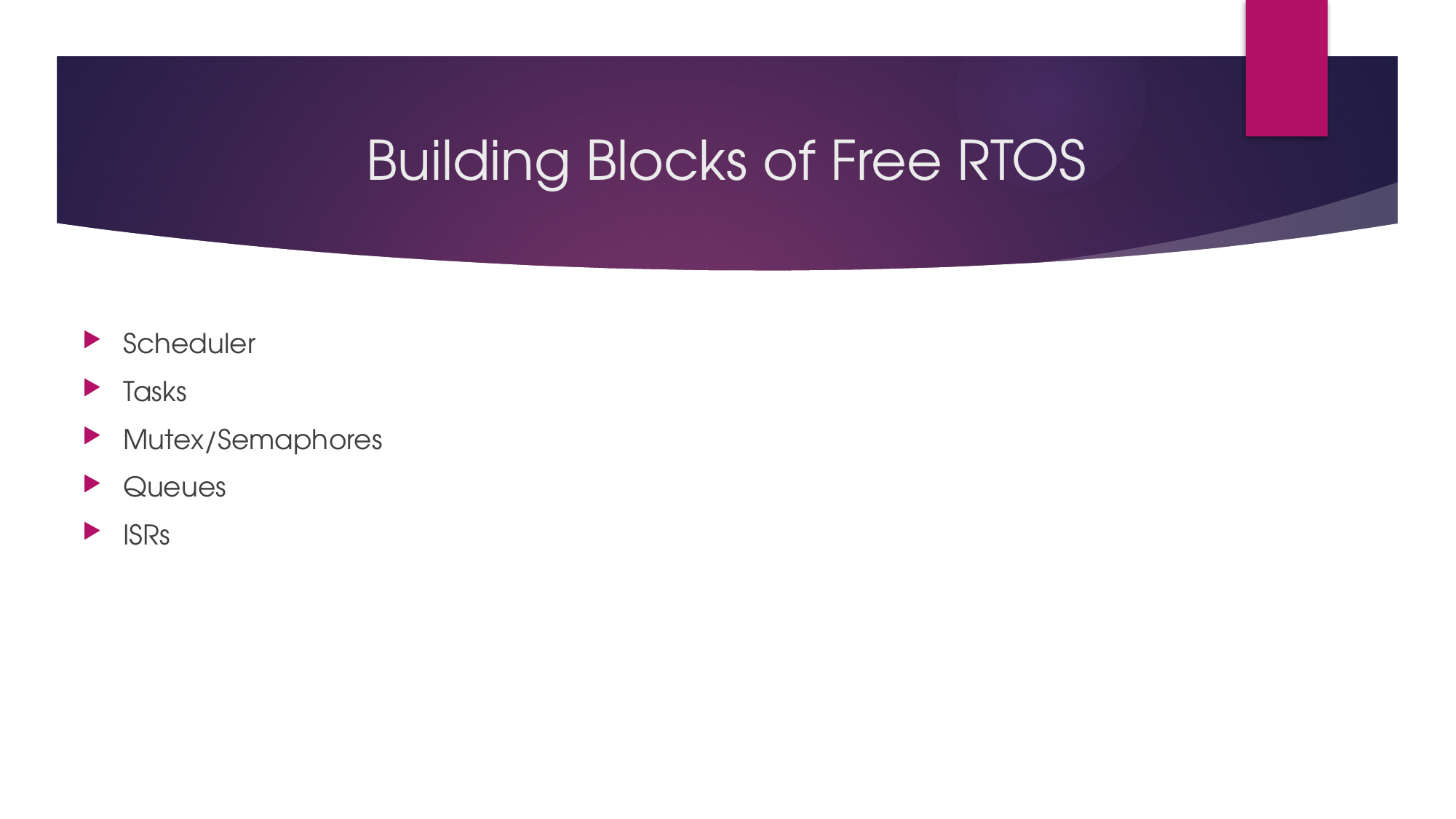

# Building Blocks of Free RTOS
Scheduler
Tasks
Mutex/Semaphores
Queues
ISRs